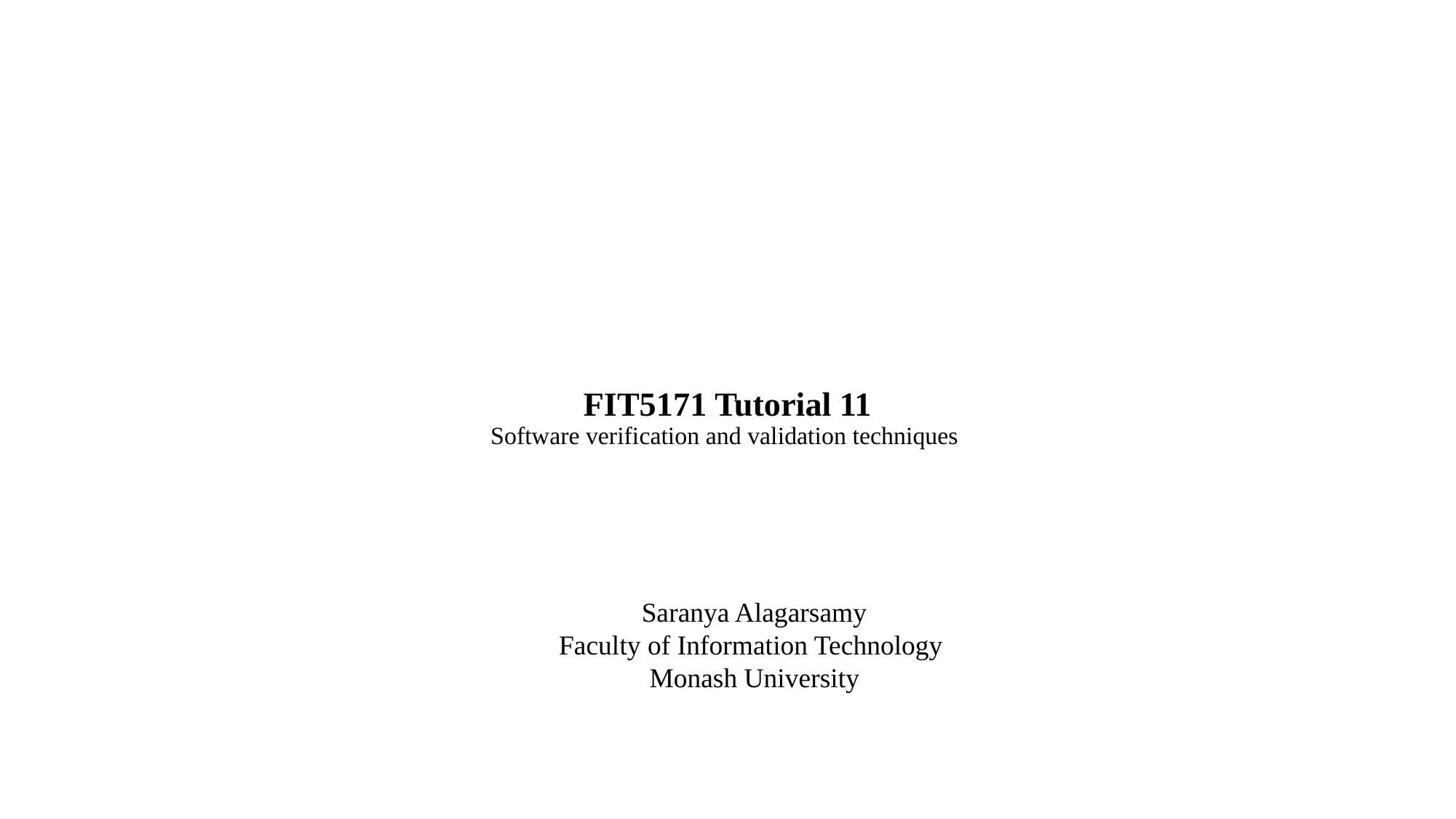

# FIT5171 Tutorial 11 Software verification and validation techniques
Saranya Alagarsamy
Faculty of Information Technology
Monash University